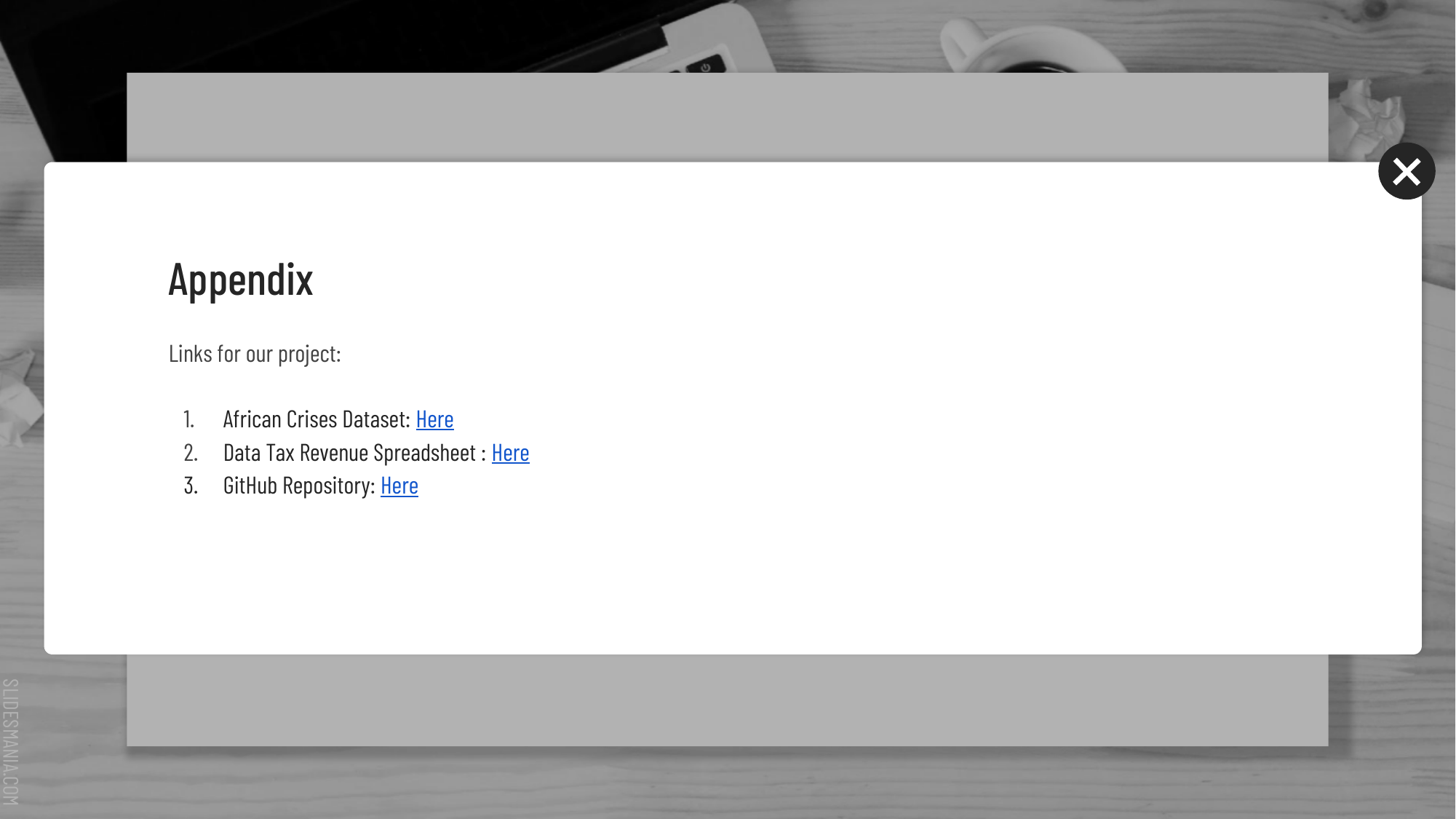

# Appendix
Links for our project:
African Crises Dataset: Here
Data Tax Revenue Spreadsheet : Here
GitHub Repository: Here